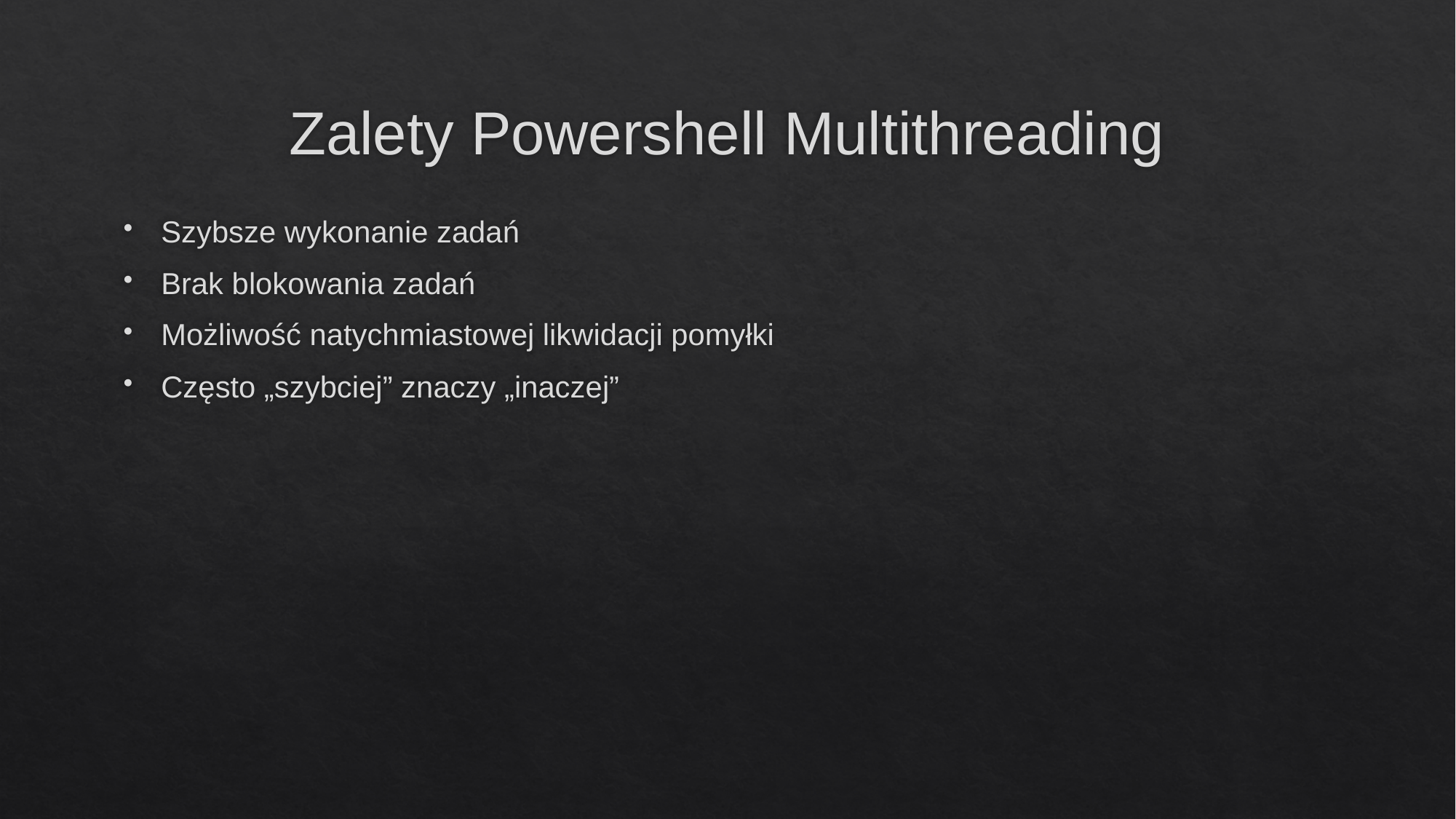

# Zalety Powershell Multithreading
Szybsze wykonanie zadań
Brak blokowania zadań
Możliwość natychmiastowej likwidacji pomyłki
Często „szybciej” znaczy „inaczej”